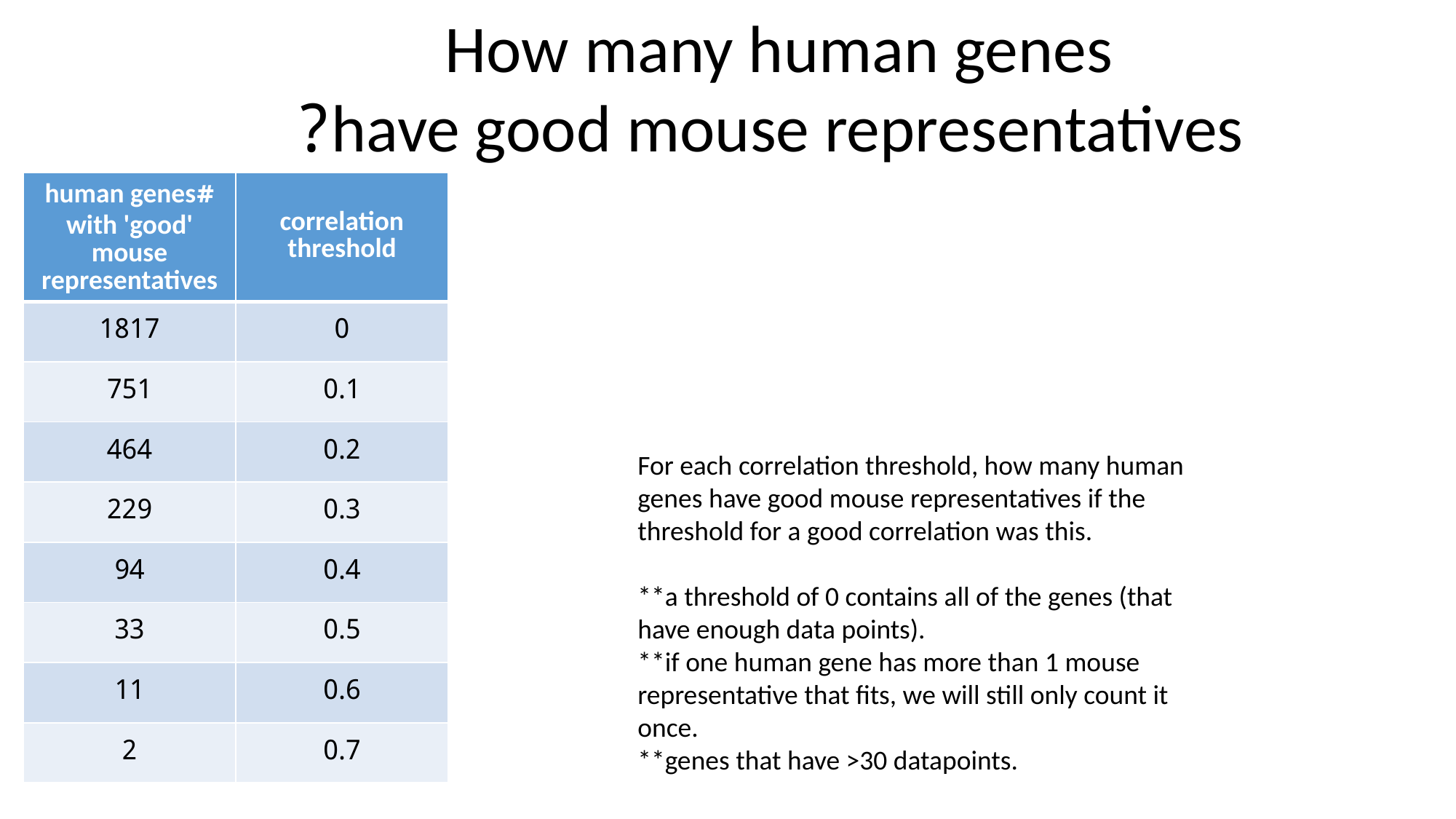

How many human genes
have good mouse representatives?
| #human genes with 'good' mouse representatives | correlation threshold |
| --- | --- |
| 1817 | 0 |
| 751 | 0.1 |
| 464 | 0.2 |
| 229 | 0.3 |
| 94 | 0.4 |
| 33 | 0.5 |
| 11 | 0.6 |
| 2 | 0.7 |
For each correlation threshold, how many human genes have good mouse representatives if the threshold for a good correlation was this.

**a threshold of 0 contains all of the genes (that have enough data points).
**if one human gene has more than 1 mouse representative that fits, we will still only count it once.
**genes that have >30 datapoints.